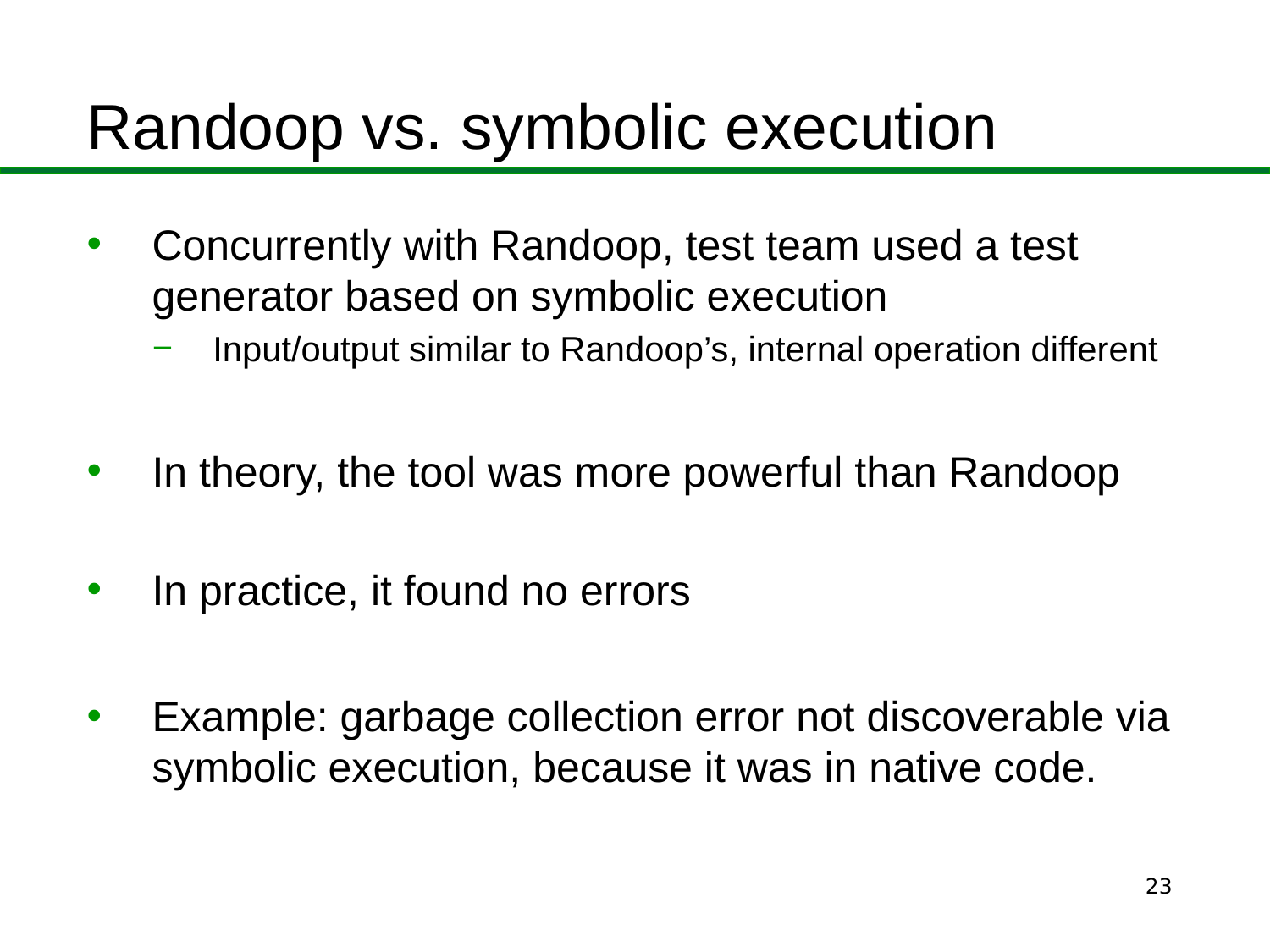

# Randoop vs. symbolic execution
Concurrently with Randoop, test team used a test generator based on symbolic execution
Input/output similar to Randoop’s, internal operation different

In theory, the tool was more powerful than Randoop

In practice, it found no errors

Example: garbage collection error not discoverable via symbolic execution, because it was in native code.
23